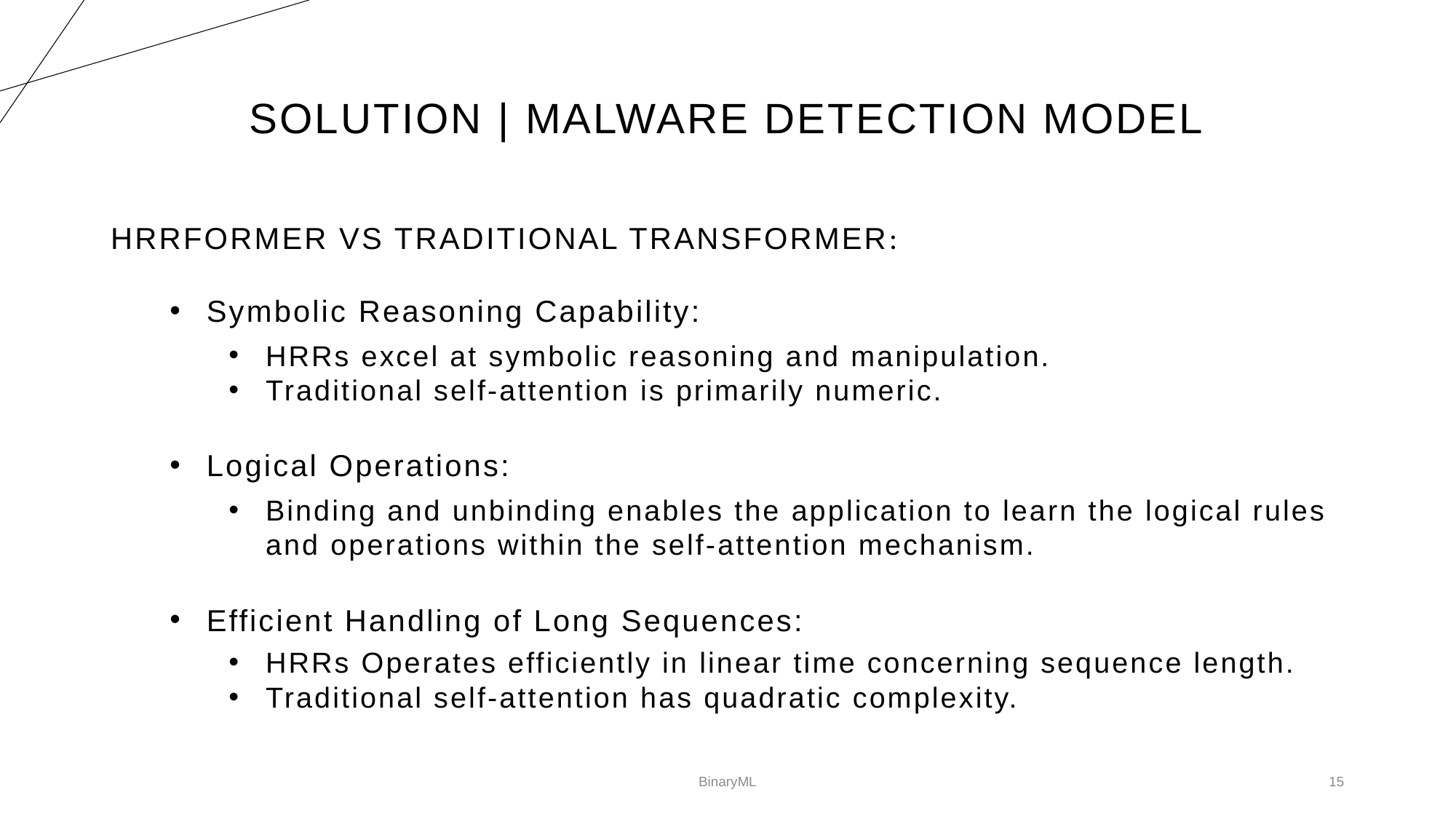

# SOLUTION | Malware detection model

HRRFORMER VS TRADITIONAL TRANSFORMER:

Symbolic Reasoning Capability:

HRRs excel at symbolic reasoning and manipulation.
Traditional self-attention is primarily numeric.

Logical Operations:

Binding and unbinding enables the application to learn the logical rules and operations within the self-attention mechanism.

Efficient Handling of Long Sequences:

HRRs Operates efficiently in linear time concerning sequence length.
Traditional self-attention has quadratic complexity.

BinaryML
15